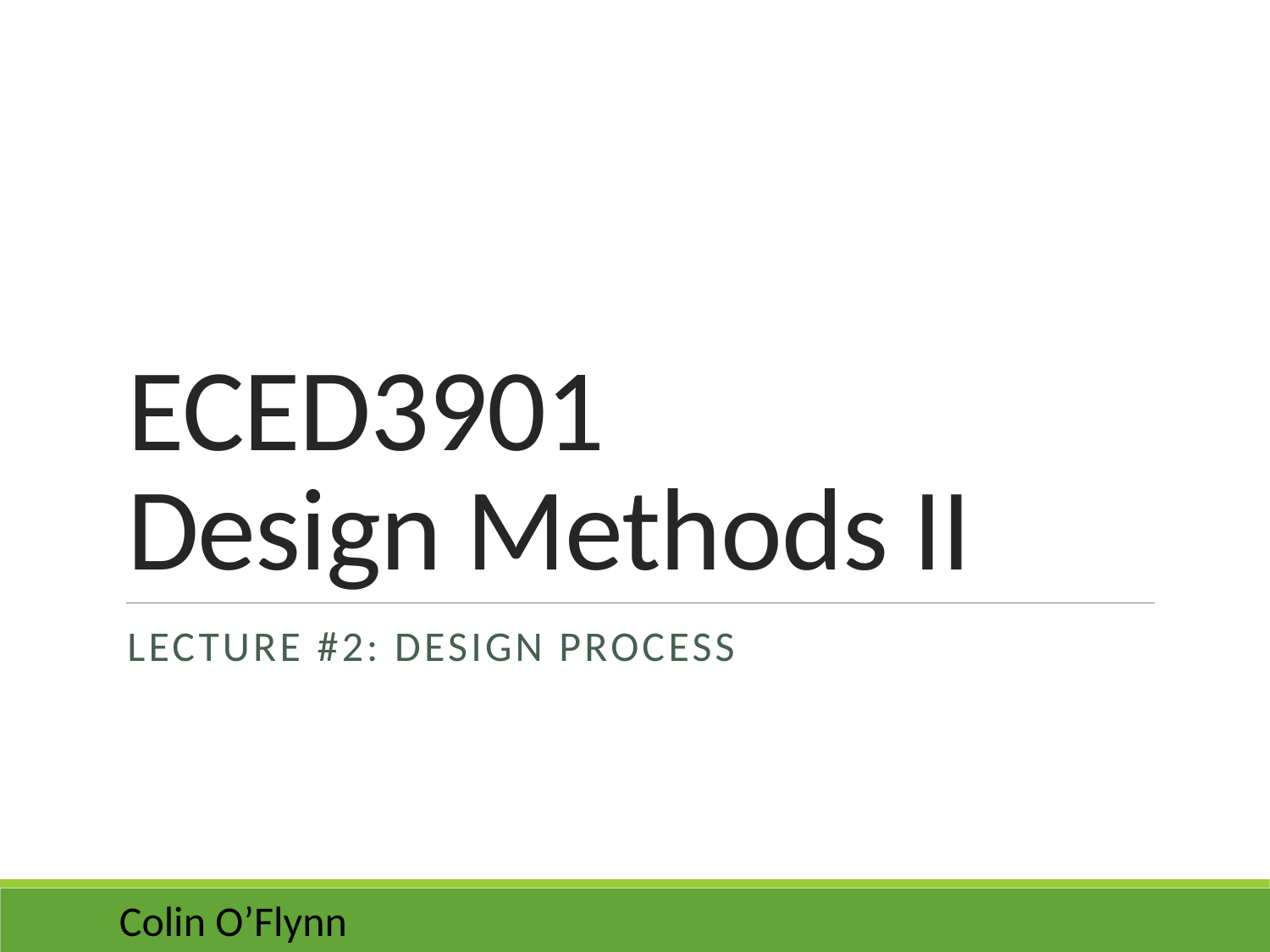

# ECED3901 Design Methods II
Lecture #2: Design Process
Colin O’Flynn